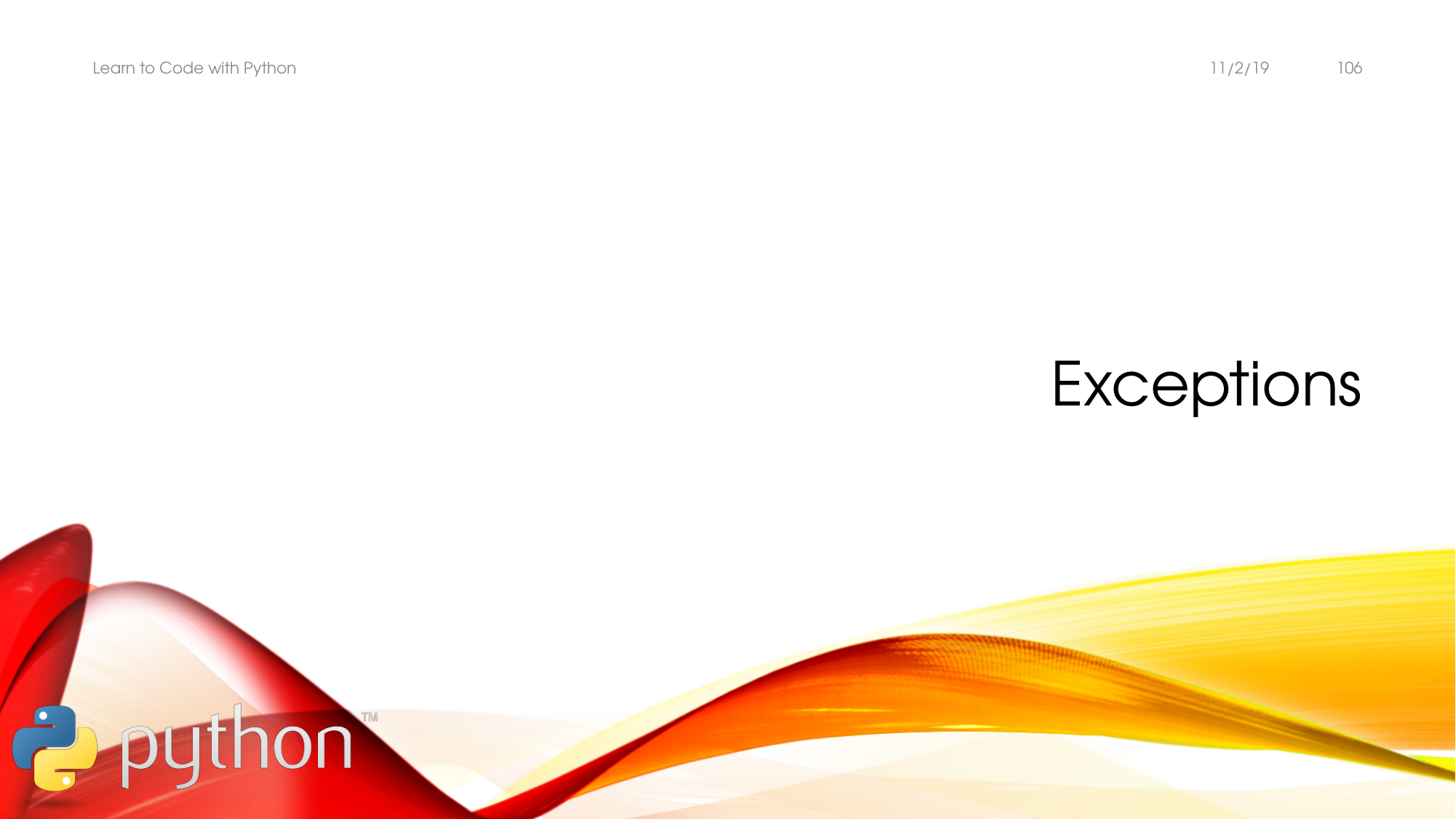

11/2/19
106
Learn to Code with Python
# Exceptions